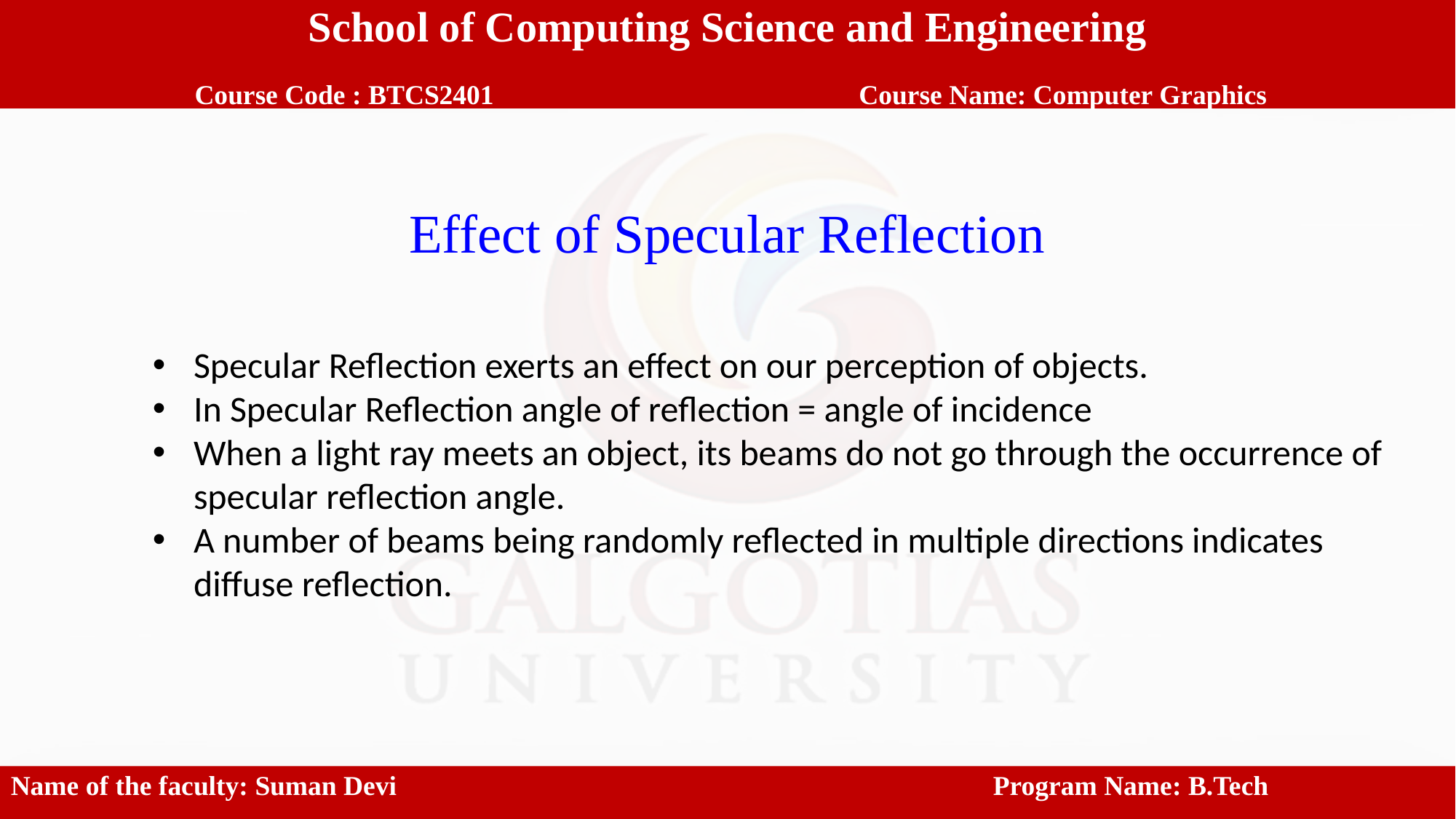

School of Computing Science and Engineering
 Course Code : BTCS2401		                                  Course Name: Computer Graphics

Effect of Specular Reflection
Specular Reflection exerts an effect on our perception of objects.
In Specular Reflection angle of reflection = angle of incidence
When a light ray meets an object, its beams do not go through the occurrence of specular reflection angle.
A number of beams being randomly reflected in multiple directions indicates diffuse reflection.

Name of the faculty: Suman Devi						Program Name: B.Tech